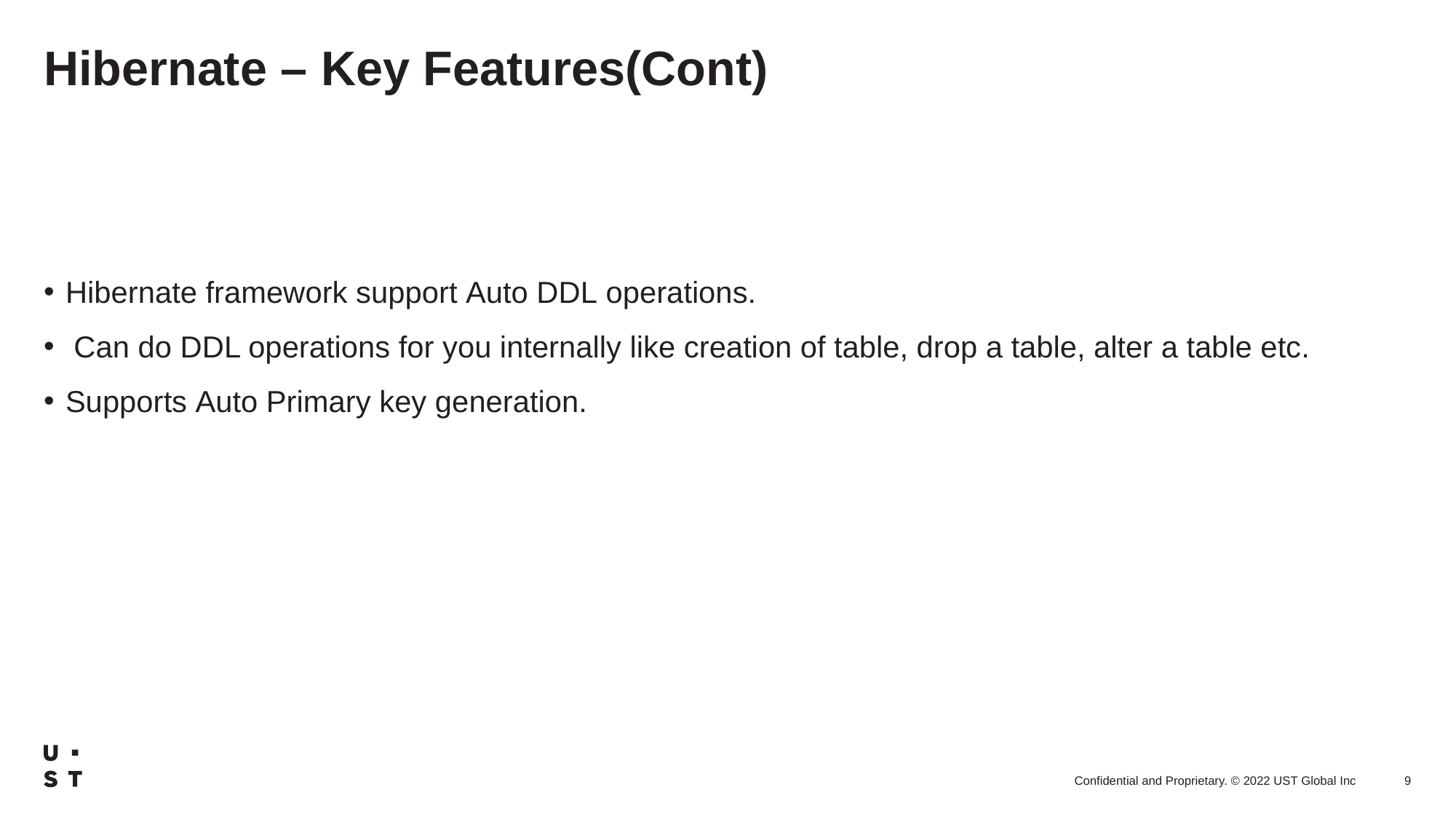

# Hibernate – Key Features(Cont)

Hibernate framework support Auto DDL operations.
 Can do DDL operations for you internally like creation of table, drop a table, alter a table etc.
Supports Auto Primary key generation.